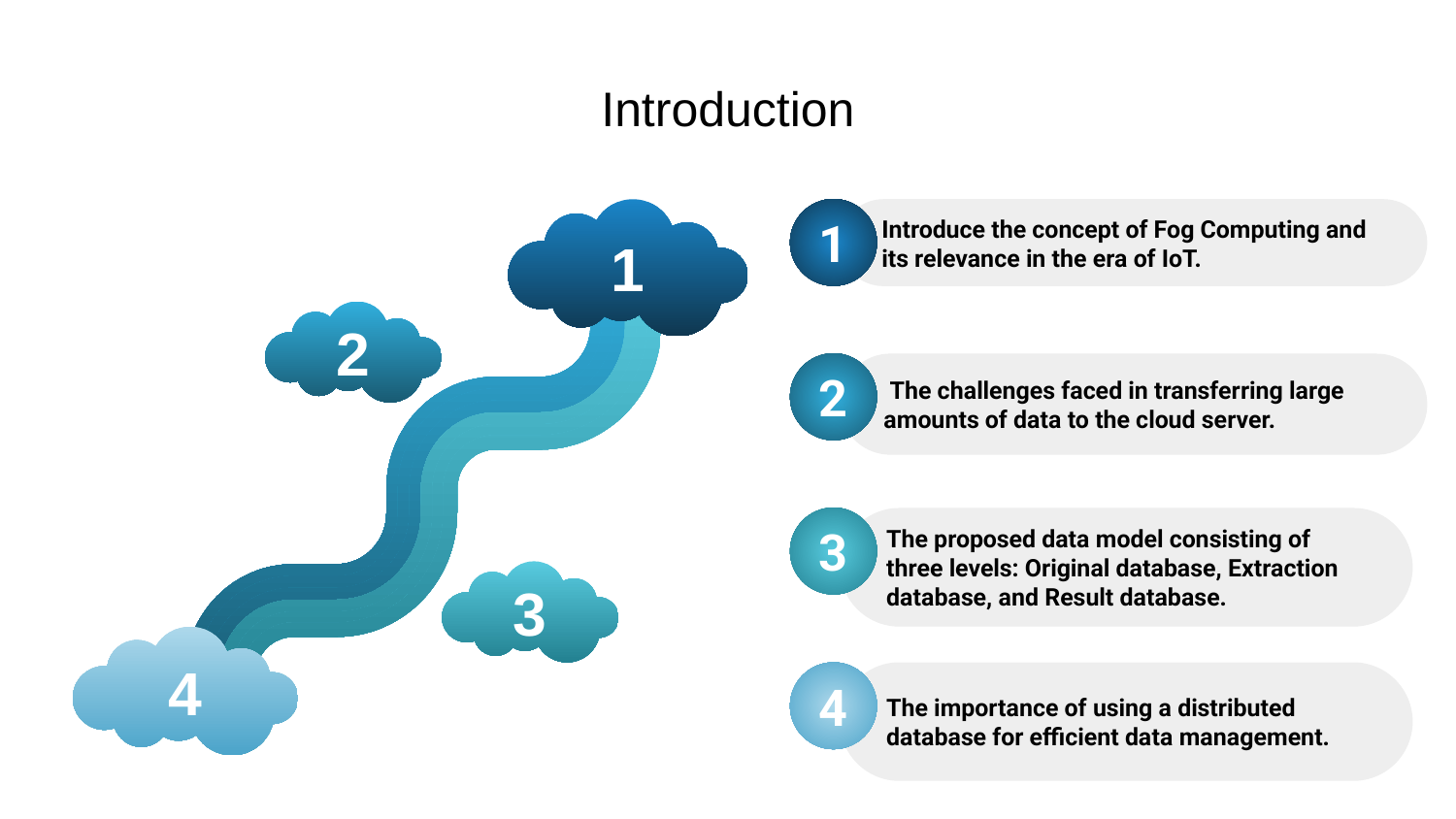

# Introduction

1

Introduce the concept of Fog Computing and its relevance in the era of IoT.
1

2
2
 The challenges faced in transferring large amounts of data to the cloud server.
3
The proposed data model consisting of three levels: Original database, Extraction database, and Result database.

3

4
The importance of using a distributed database for efficient data management.
4